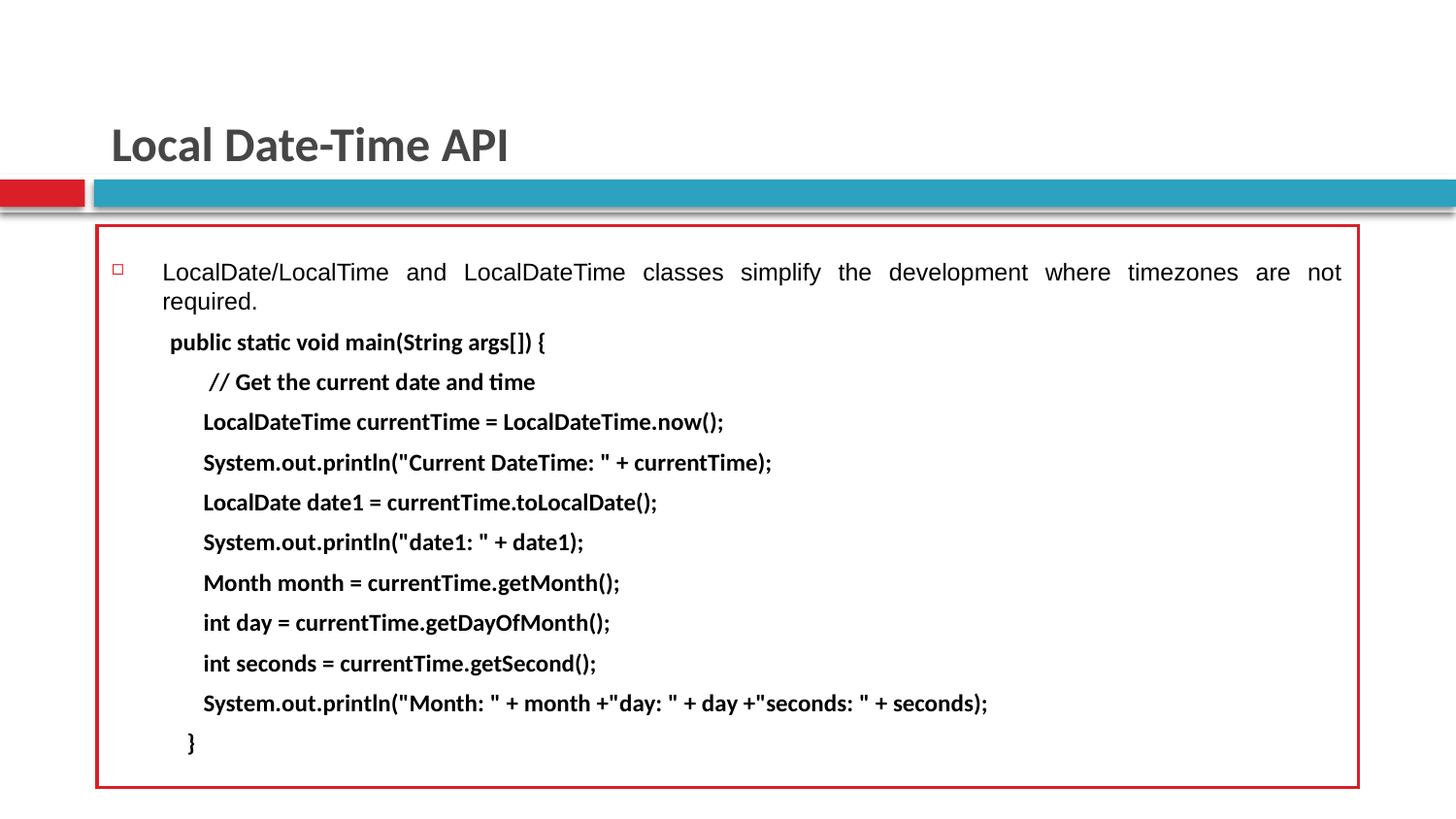

# Local Date-Time API
LocalDate/LocalTime and LocalDateTime classes simplify the development where timezones are not required.
public static void main(String args[]) {
       // Get the current date and time
      LocalDateTime currentTime = LocalDateTime.now();
      System.out.println("Current DateTime: " + currentTime);
      LocalDate date1 = currentTime.toLocalDate();
      System.out.println("date1: " + date1);
      Month month = currentTime.getMonth();
      int day = currentTime.getDayOfMonth();
      int seconds = currentTime.getSecond();
      System.out.println("Month: " + month +"day: " + day +"seconds: " + seconds);
   }